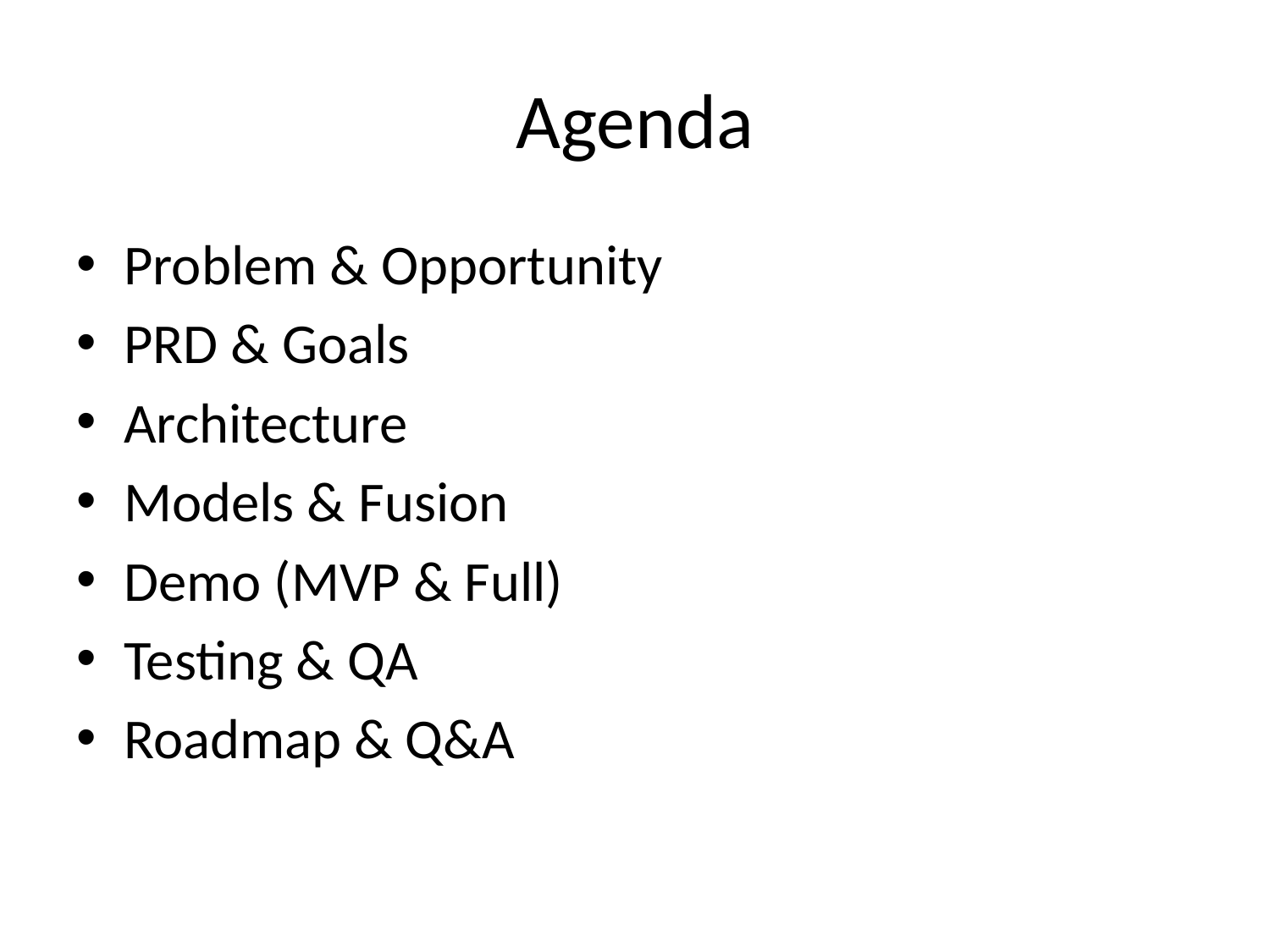

# Agenda
Problem & Opportunity
PRD & Goals
Architecture
Models & Fusion
Demo (MVP & Full)
Testing & QA
Roadmap & Q&A